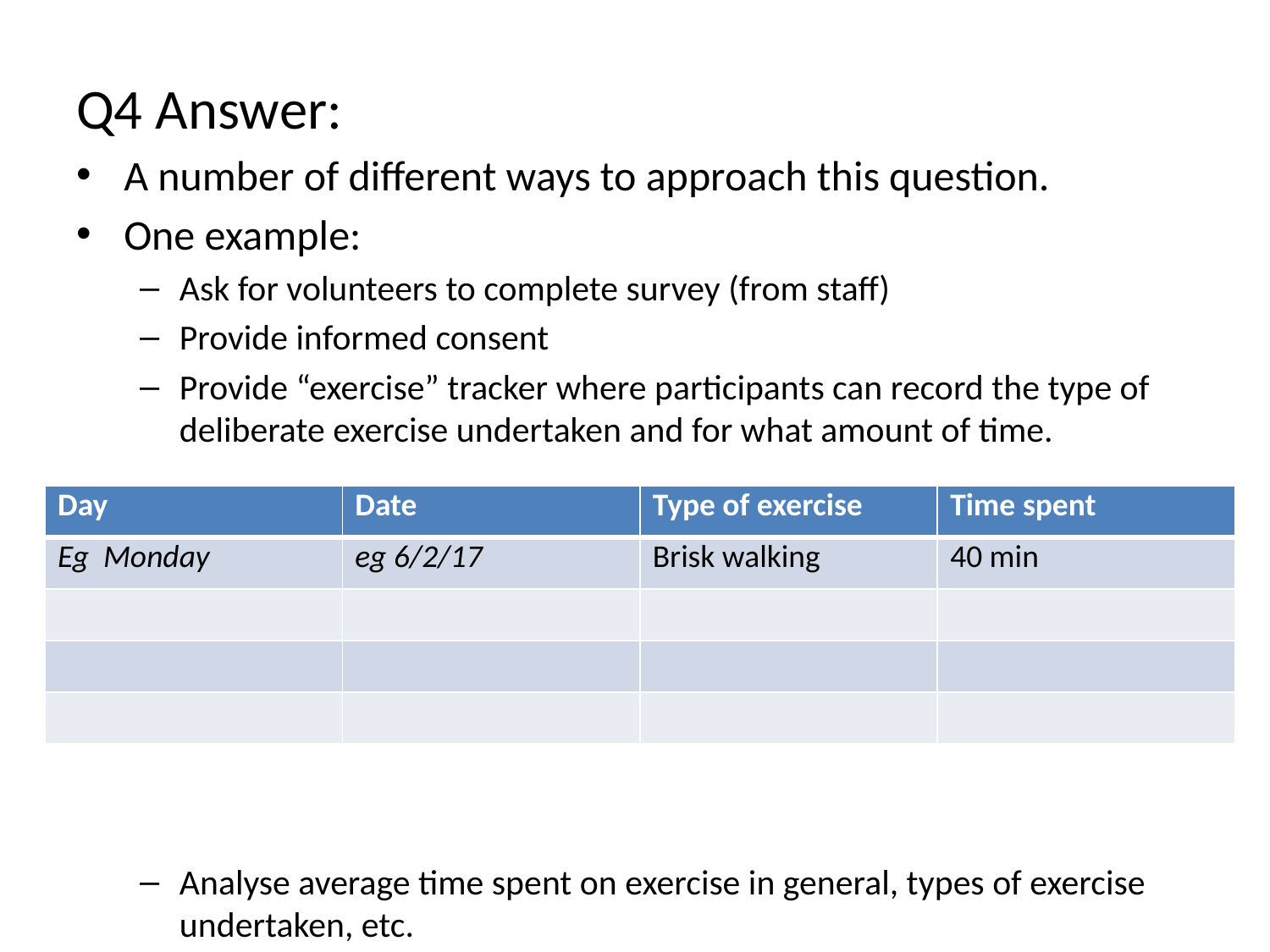

Q4 Answer:
A number of different ways to approach this question.
One example:
Ask for volunteers to complete survey (from staff)
Provide informed consent
Provide “exercise” tracker where participants can record the type of deliberate exercise undertaken and for what amount of time.

Analyse average time spent on exercise in general, types of exercise undertaken, etc.

| Day | Date | Type of exercise | Time spent |
| --- | --- | --- | --- |
| Eg Monday | eg 6/2/17 | Brisk walking | 40 min |
|  |  |  |  |
|  |  |  |  |
|  |  |  |  |